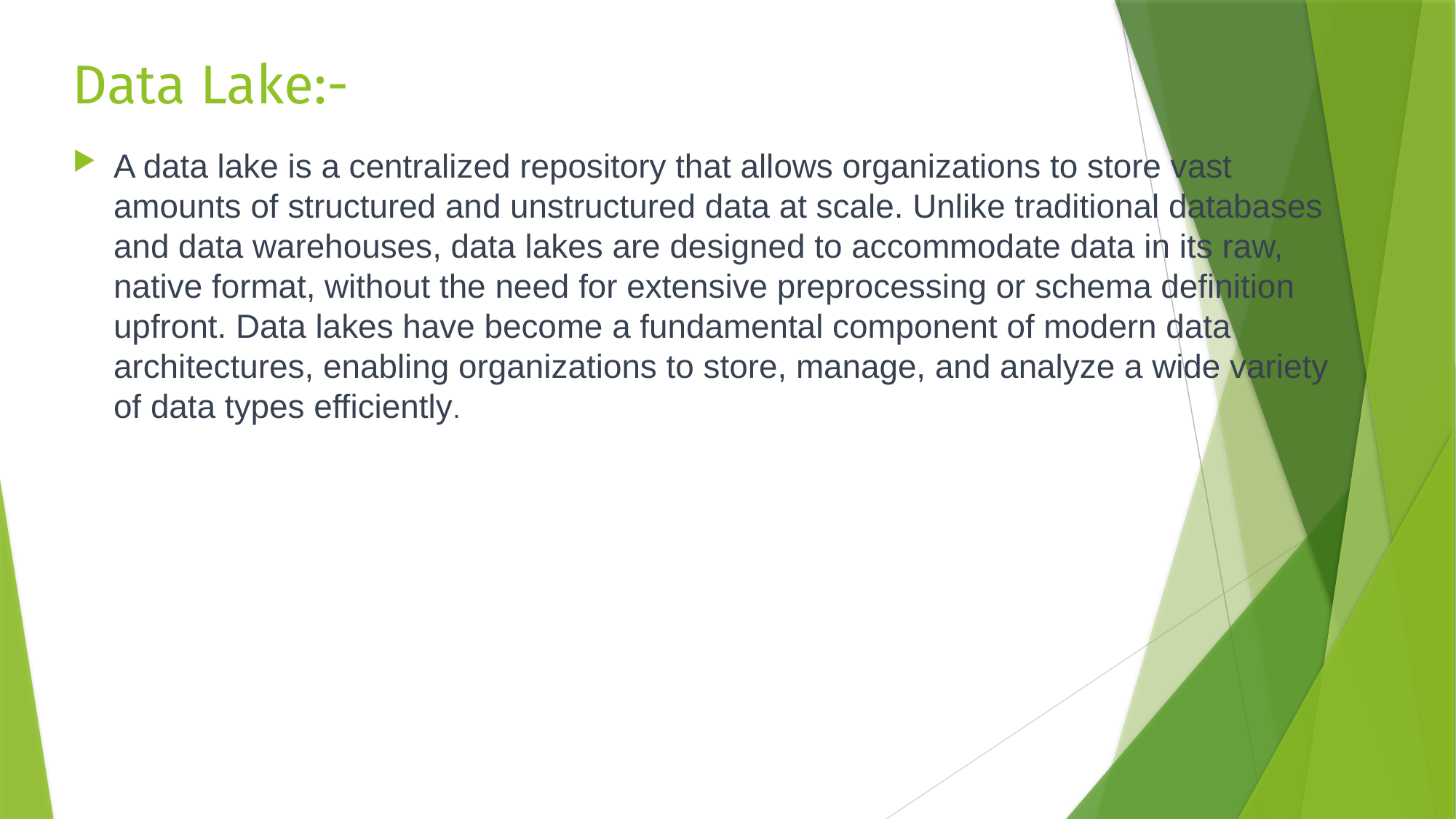

# Data Lake:-
A data lake is a centralized repository that allows organizations to store vast amounts of structured and unstructured data at scale. Unlike traditional databases and data warehouses, data lakes are designed to accommodate data in its raw, native format, without the need for extensive preprocessing or schema definition upfront. Data lakes have become a fundamental component of modern data architectures, enabling organizations to store, manage, and analyze a wide variety of data types efficiently.